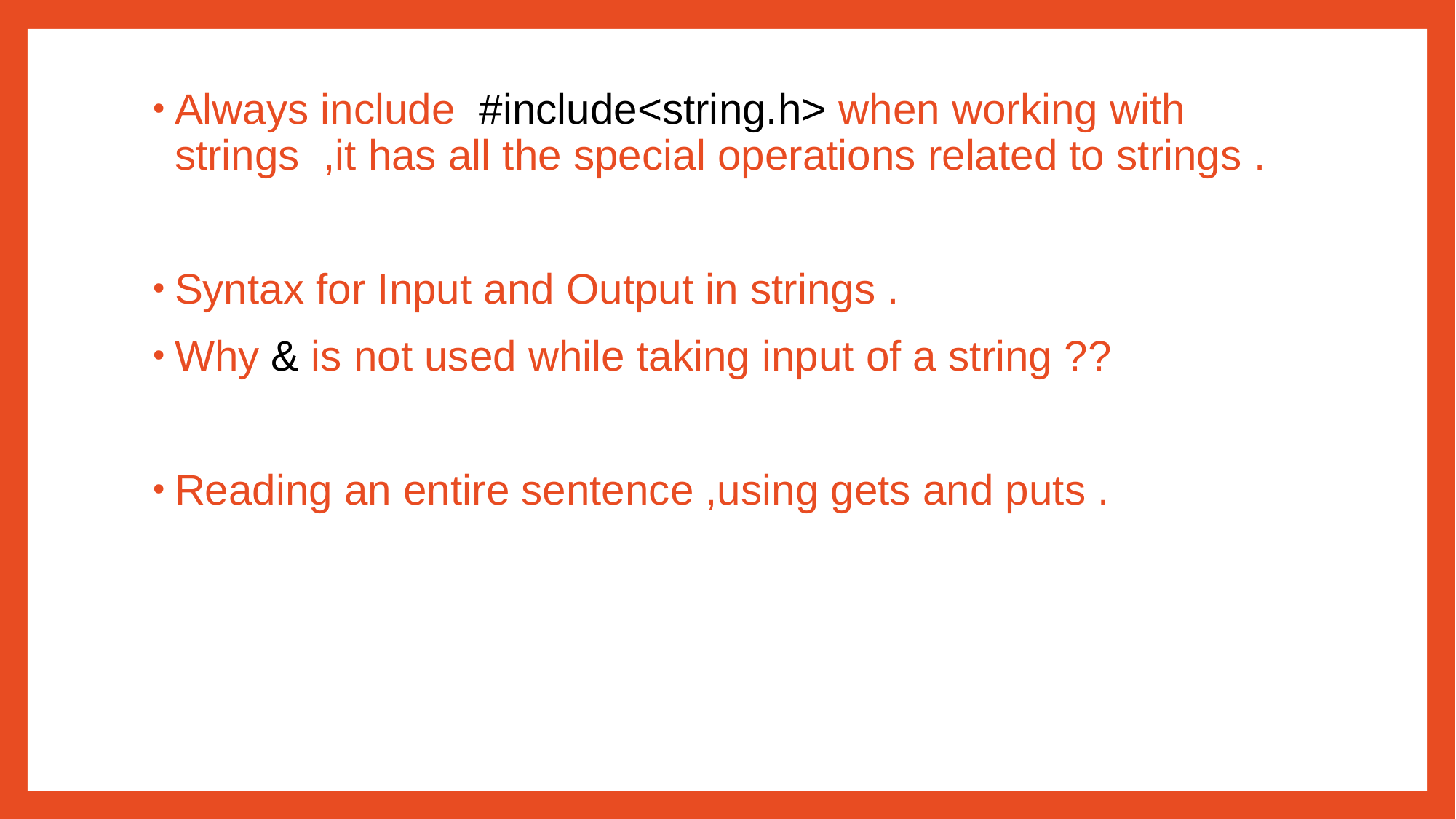

#
Always include  #include<string.h> when working with strings  ,it has all the special operations related to strings .

Syntax for Input and Output in strings .
Why & is not used while taking input of a string ??

Reading an entire sentence ,using gets and puts .